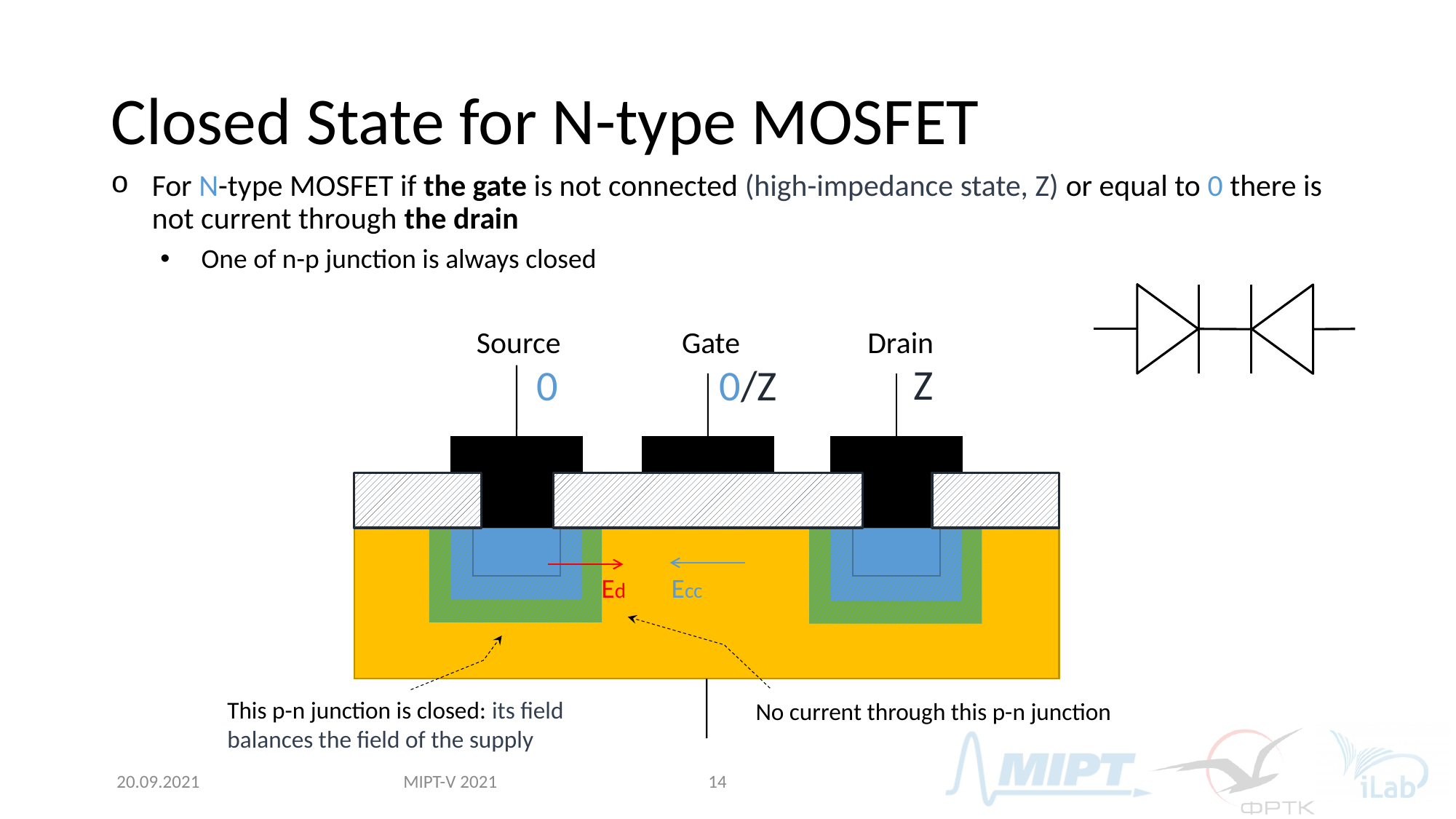

# Closed State for N-type MOSFET
For N-type MOSFET if the gate is not connected (high-impedance state, Z) or equal to 0 there is not current through the drain
One of n-p junction is always closed

Source
Gate
Drain
Z
0
0/Z

Ecc
Ed
This p-n junction is closed: its field balances the field of the supply
No current through this p-n junction
MIPT-V 2021
20.09.2021
14